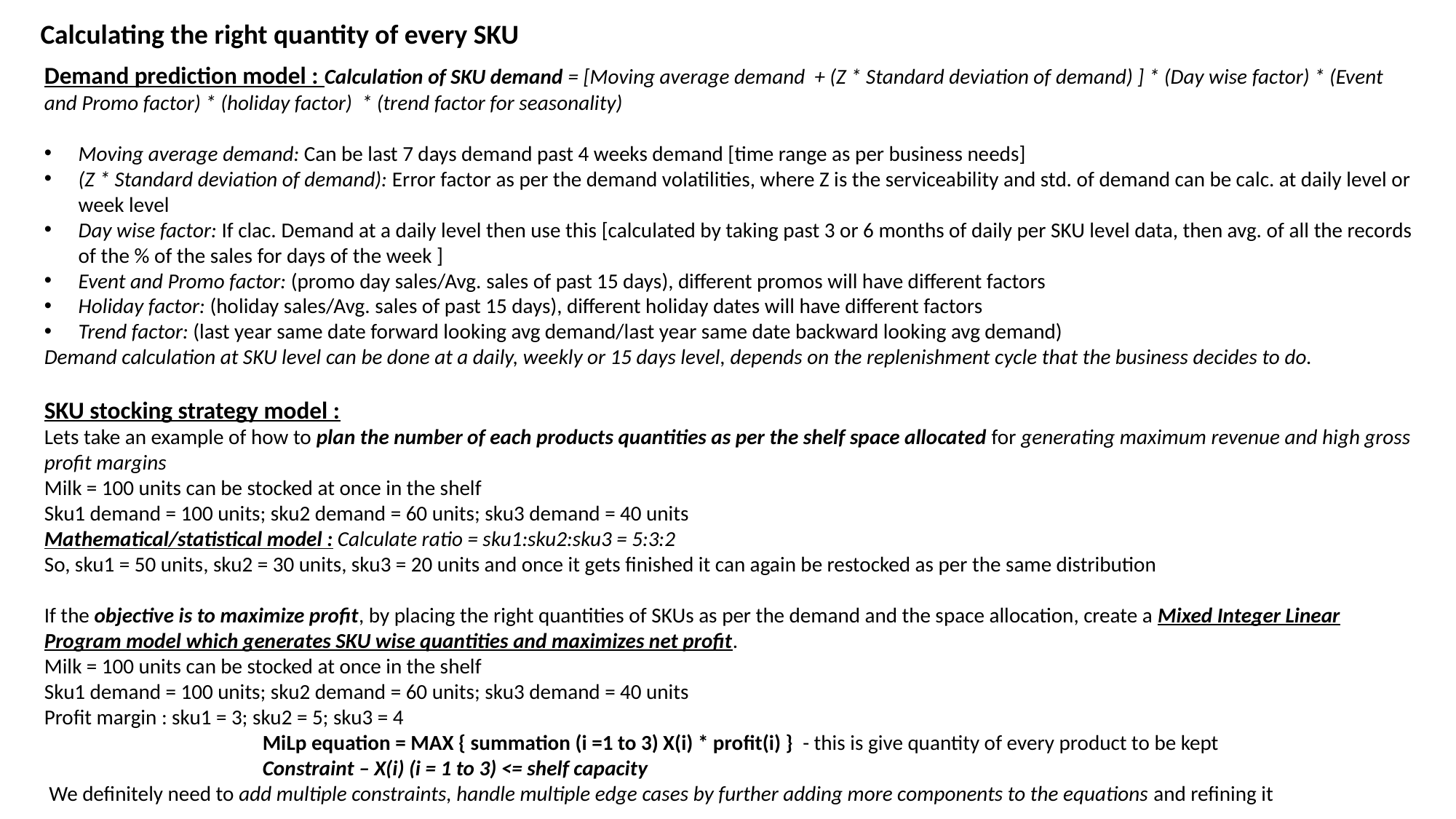

Calculating the right quantity of every SKU
Demand prediction model : Calculation of SKU demand = [Moving average demand  + (Z * Standard deviation of demand) ] * (Day wise factor) * (Event and Promo factor) * (holiday factor)  * (trend factor for seasonality)

Moving average demand: Can be last 7 days demand past 4 weeks demand [time range as per business needs]
(Z * Standard deviation of demand): Error factor as per the demand volatilities, where Z is the serviceability and std. of demand can be calc. at daily level or week level
Day wise factor: If clac. Demand at a daily level then use this [calculated by taking past 3 or 6 months of daily per SKU level data, then avg. of all the records of the % of the sales for days of the week ]
Event and Promo factor: (promo day sales/Avg. sales of past 15 days), different promos will have different factors
Holiday factor: (holiday sales/Avg. sales of past 15 days), different holiday dates will have different factors
Trend factor: (last year same date forward looking avg demand/last year same date backward looking avg demand)
Demand calculation at SKU level can be done at a daily, weekly or 15 days level, depends on the replenishment cycle that the business decides to do.

SKU stocking strategy model :
Lets take an example of how to plan the number of each products quantities as per the shelf space allocated for generating maximum revenue and high gross profit margins
Milk = 100 units can be stocked at once in the shelf
Sku1 demand = 100 units; sku2 demand = 60 units; sku3 demand = 40 units
Mathematical/statistical model : Calculate ratio = sku1:sku2:sku3 = 5:3:2
So, sku1 = 50 units, sku2 = 30 units, sku3 = 20 units and once it gets finished it can again be restocked as per the same distribution

If the objective is to maximize profit, by placing the right quantities of SKUs as per the demand and the space allocation, create a Mixed Integer Linear Program model which generates SKU wise quantities and maximizes net profit.
Milk = 100 units can be stocked at once in the shelf
Sku1 demand = 100 units; sku2 demand = 60 units; sku3 demand = 40 units
Profit margin : sku1 = 3; sku2 = 5; sku3 = 4
		MiLp equation = MAX { summation (i =1 to 3) X(i) * profit(i) }  - this is give quantity of every product to be kept
		Constraint – X(i) (i = 1 to 3) <= shelf capacity
 We definitely need to add multiple constraints, handle multiple edge cases by further adding more components to the equations and refining it